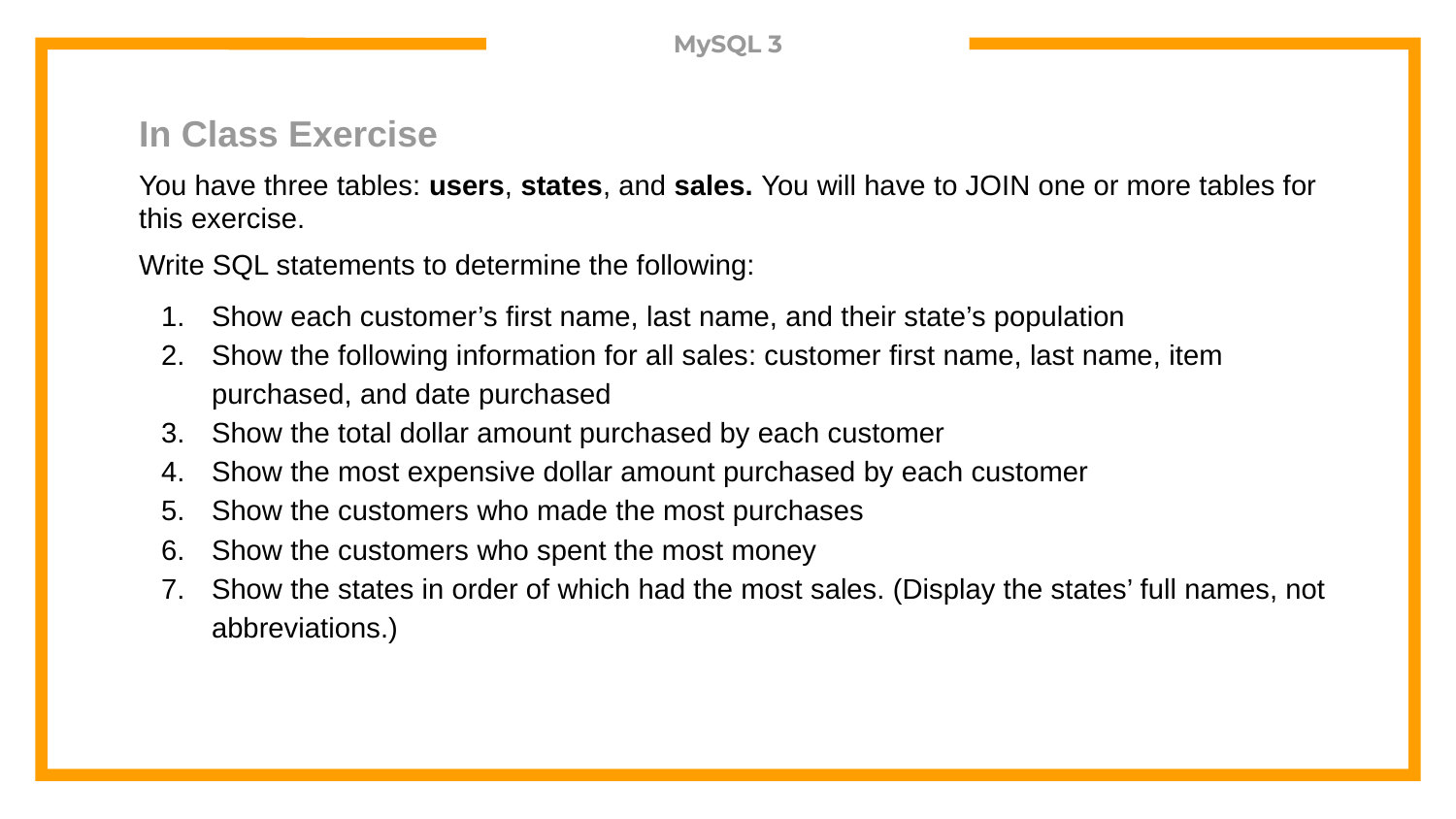

# MySQL 3
In Class Exercise
You have three tables: users, states, and sales. You will have to JOIN one or more tables for this exercise.
Write SQL statements to determine the following:
Show each customer’s first name, last name, and their state’s population
Show the following information for all sales: customer first name, last name, item purchased, and date purchased
Show the total dollar amount purchased by each customer
Show the most expensive dollar amount purchased by each customer
Show the customers who made the most purchases
Show the customers who spent the most money
Show the states in order of which had the most sales. (Display the states’ full names, not abbreviations.)